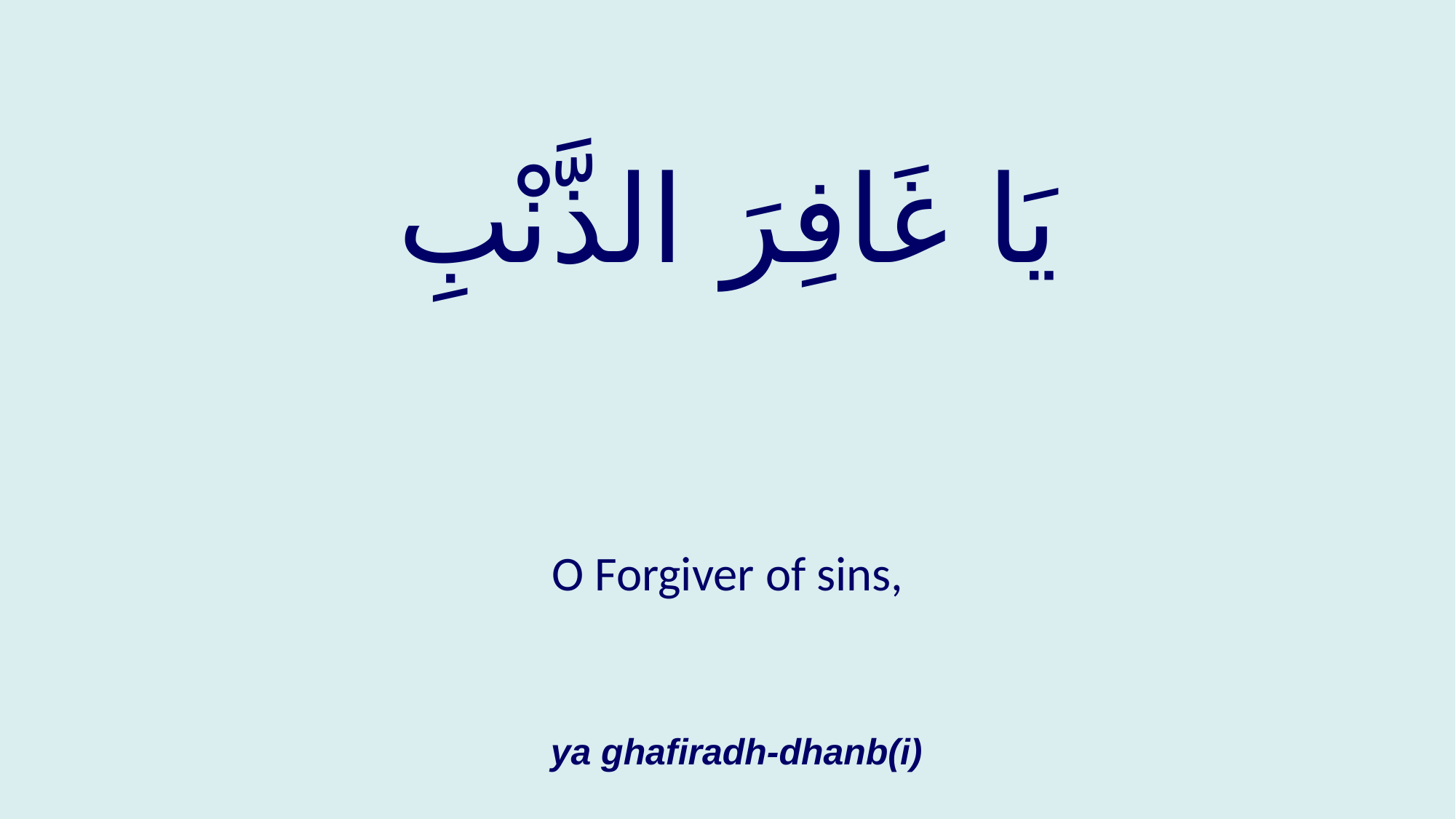

# يَا غَافِرَ الذَّنْبِ
O Forgiver of sins,
ya ghafiradh-dhanb(i)